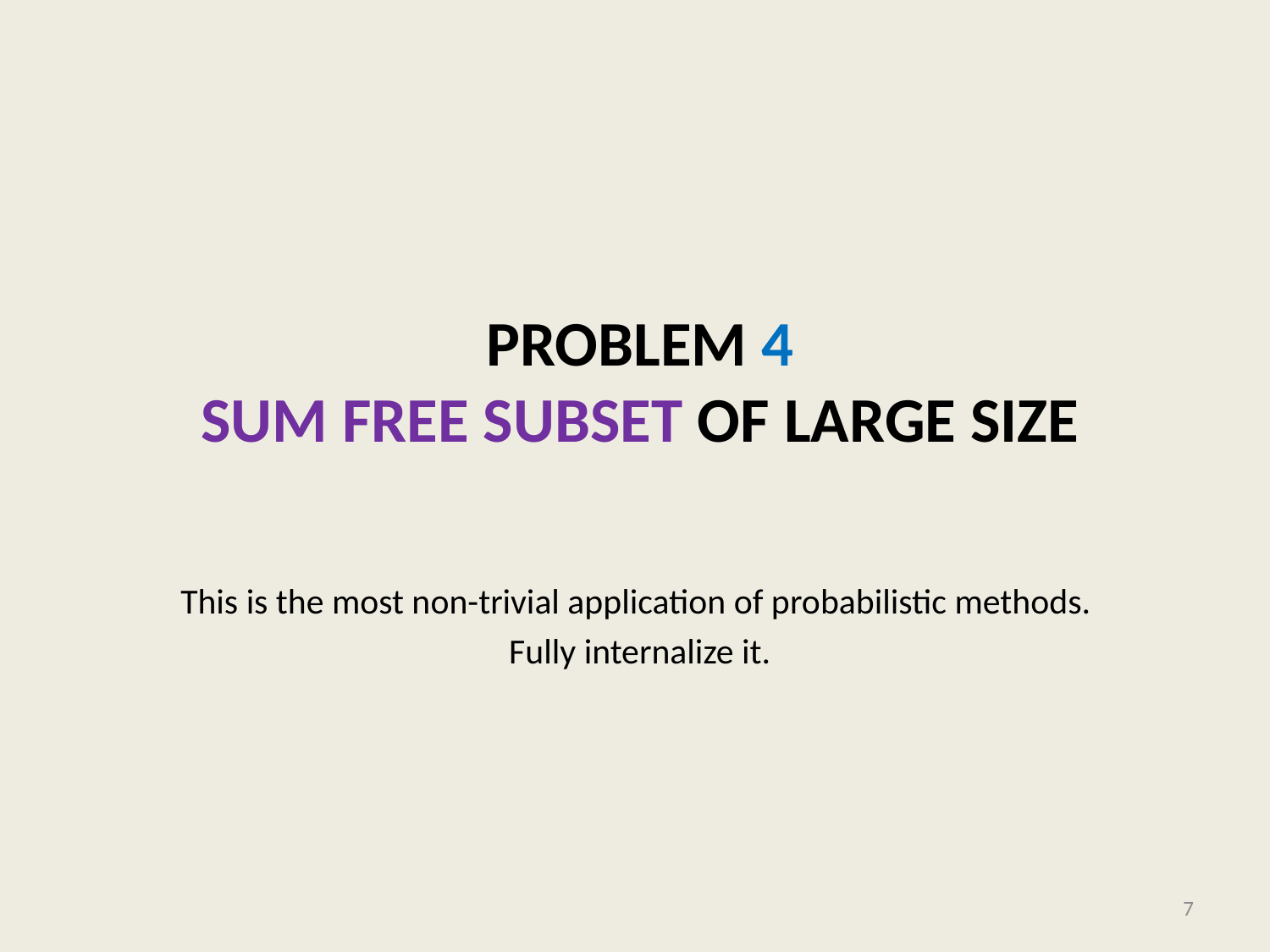

# problem 4 Sum free subset of large size
This is the most non-trivial application of probabilistic methods.
Fully internalize it.
7